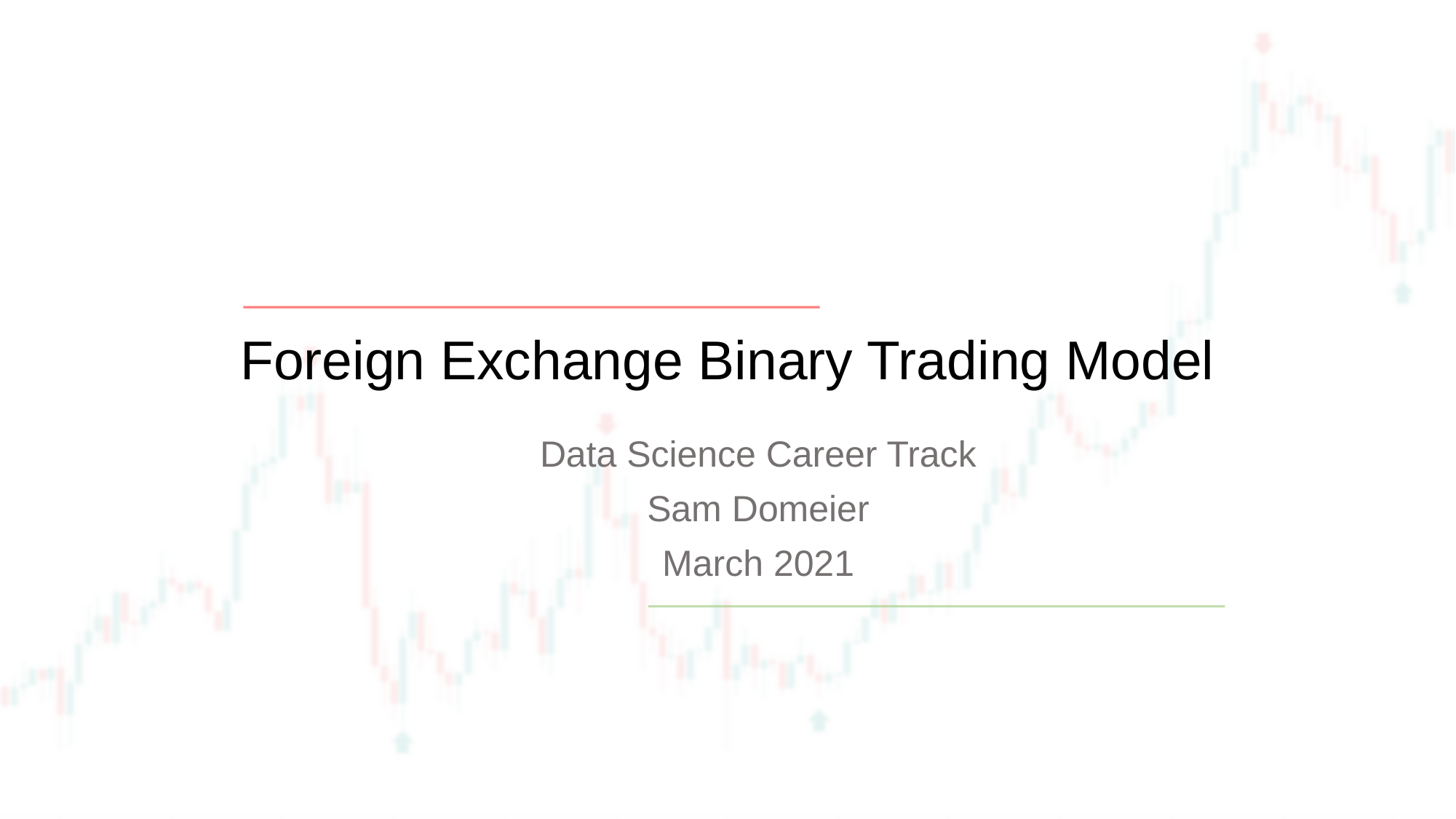

# Foreign Exchange Binary Trading Model
Data Science Career Track
Sam Domeier
March 2021